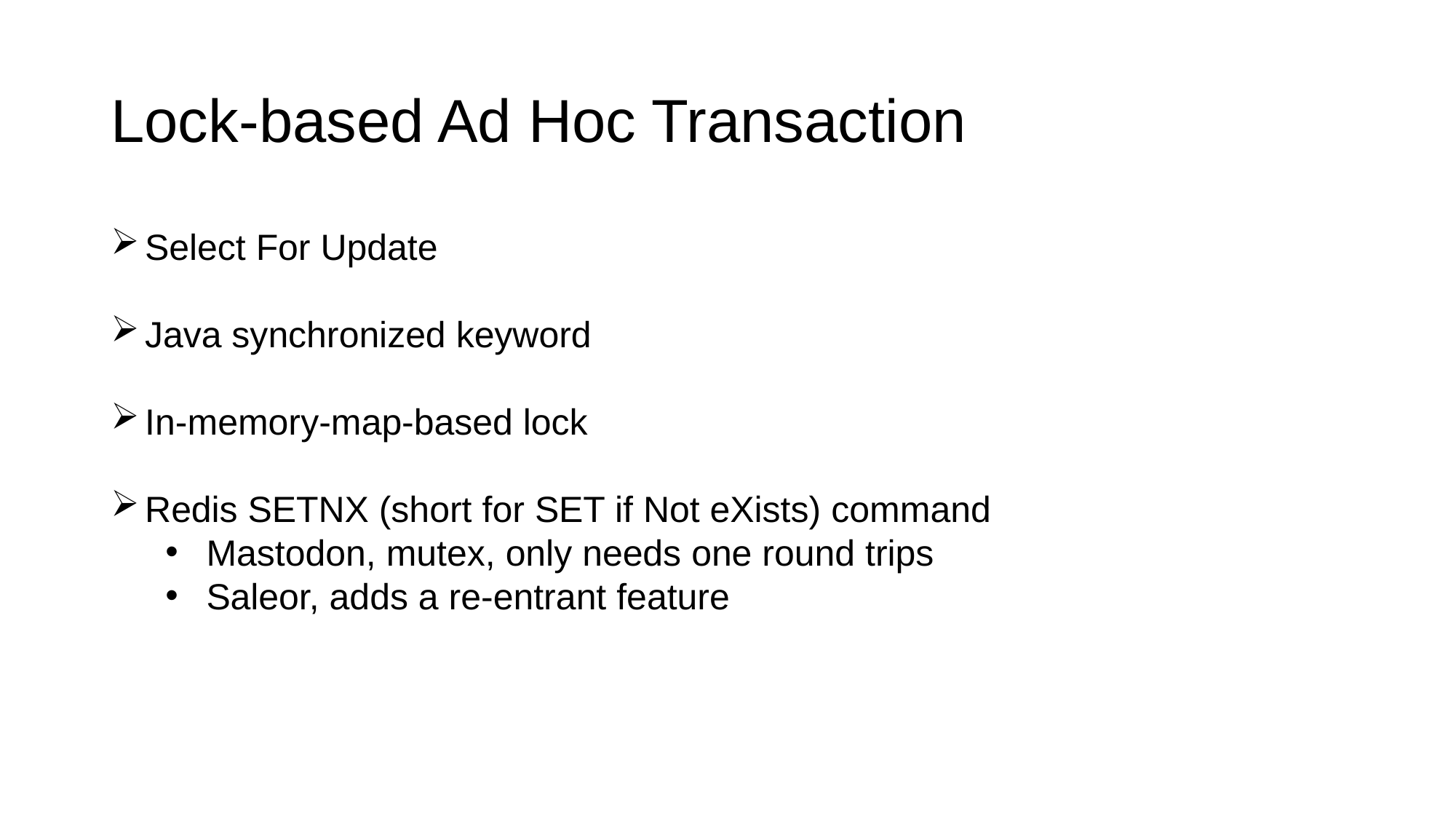

# Lock-based Ad Hoc Transaction
Select For Update

Java synchronized keyword

In-memory-map-based lock

Redis SETNX (short for SET if Not eXists) command
Mastodon, mutex, only needs one round trips
Saleor, adds a re-entrant feature